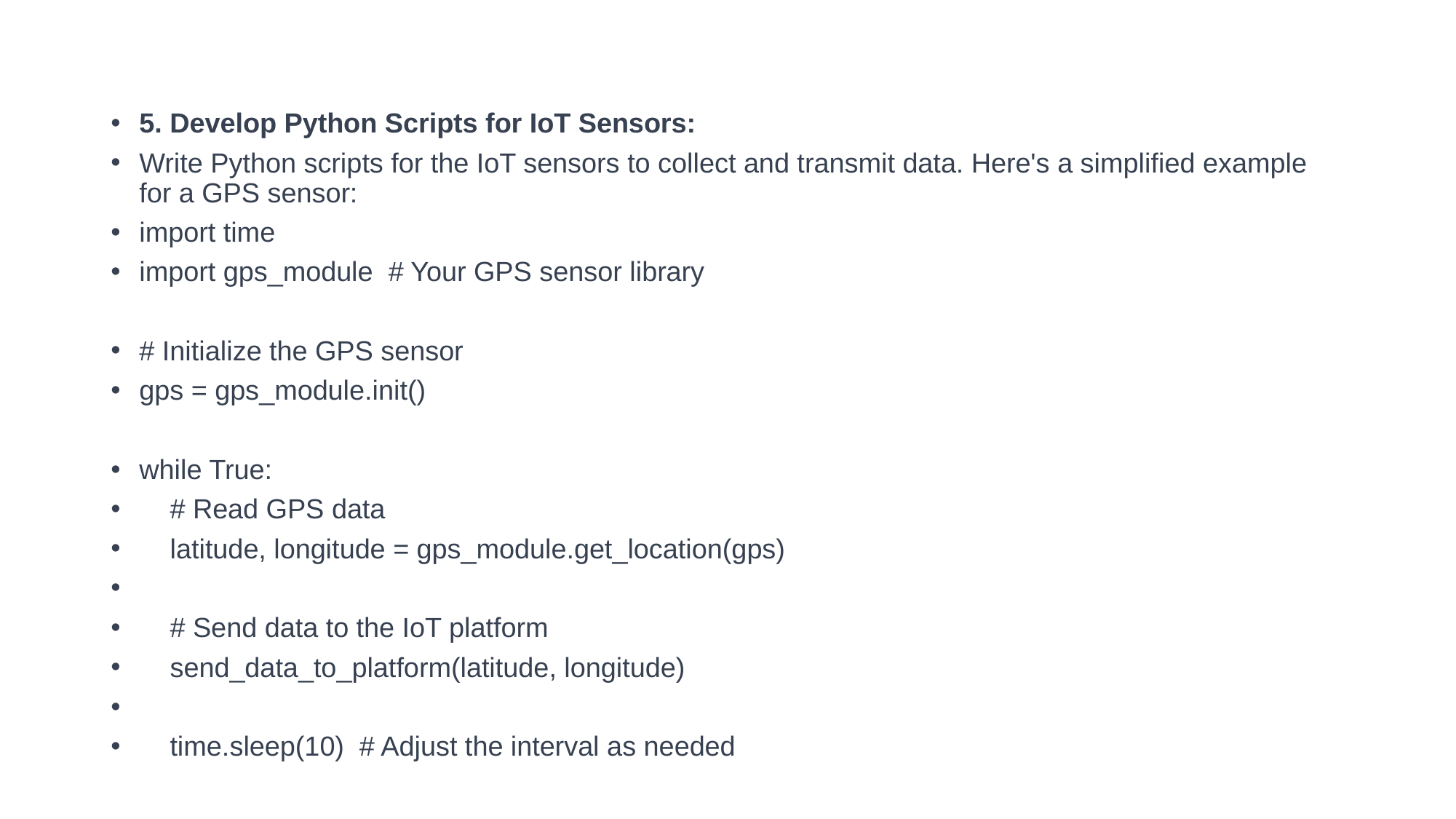

5. Develop Python Scripts for IoT Sensors:
Write Python scripts for the IoT sensors to collect and transmit data. Here's a simplified example for a GPS sensor:
import time
import gps_module  # Your GPS sensor library

# Initialize the GPS sensor
gps = gps_module.init()

while True:
    # Read GPS data
    latitude, longitude = gps_module.get_location(gps)

    # Send data to the IoT platform
    send_data_to_platform(latitude, longitude)

    time.sleep(10)  # Adjust the interval as needed